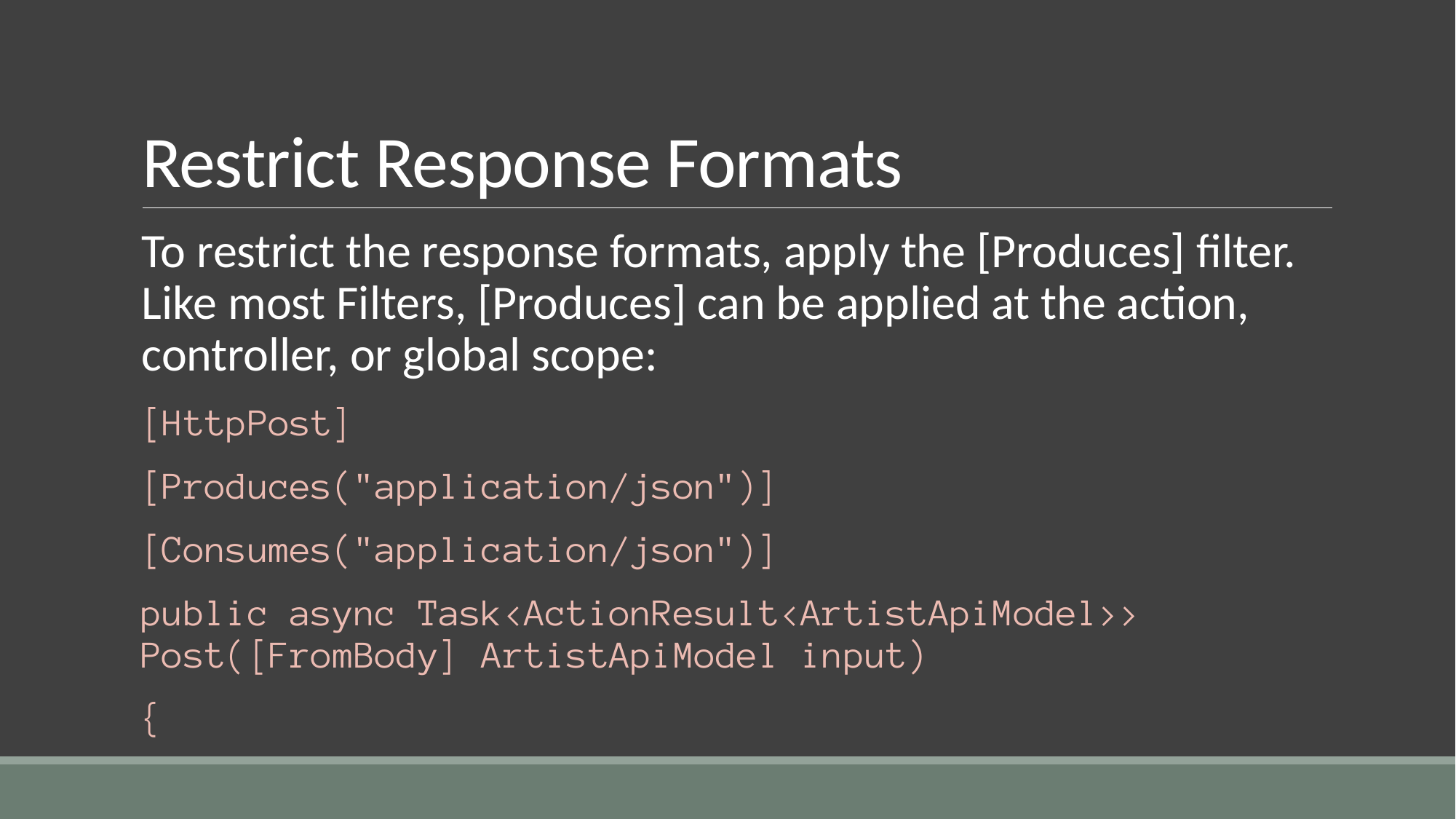

# Restrict Response Formats
To restrict the response formats, apply the [Produces] filter. Like most Filters, [Produces] can be applied at the action, controller, or global scope:
[HttpPost]
[Produces("application/json")]
[Consumes("application/json")]
public async Task<ActionResult<ArtistApiModel>> Post([FromBody] ArtistApiModel input)
{